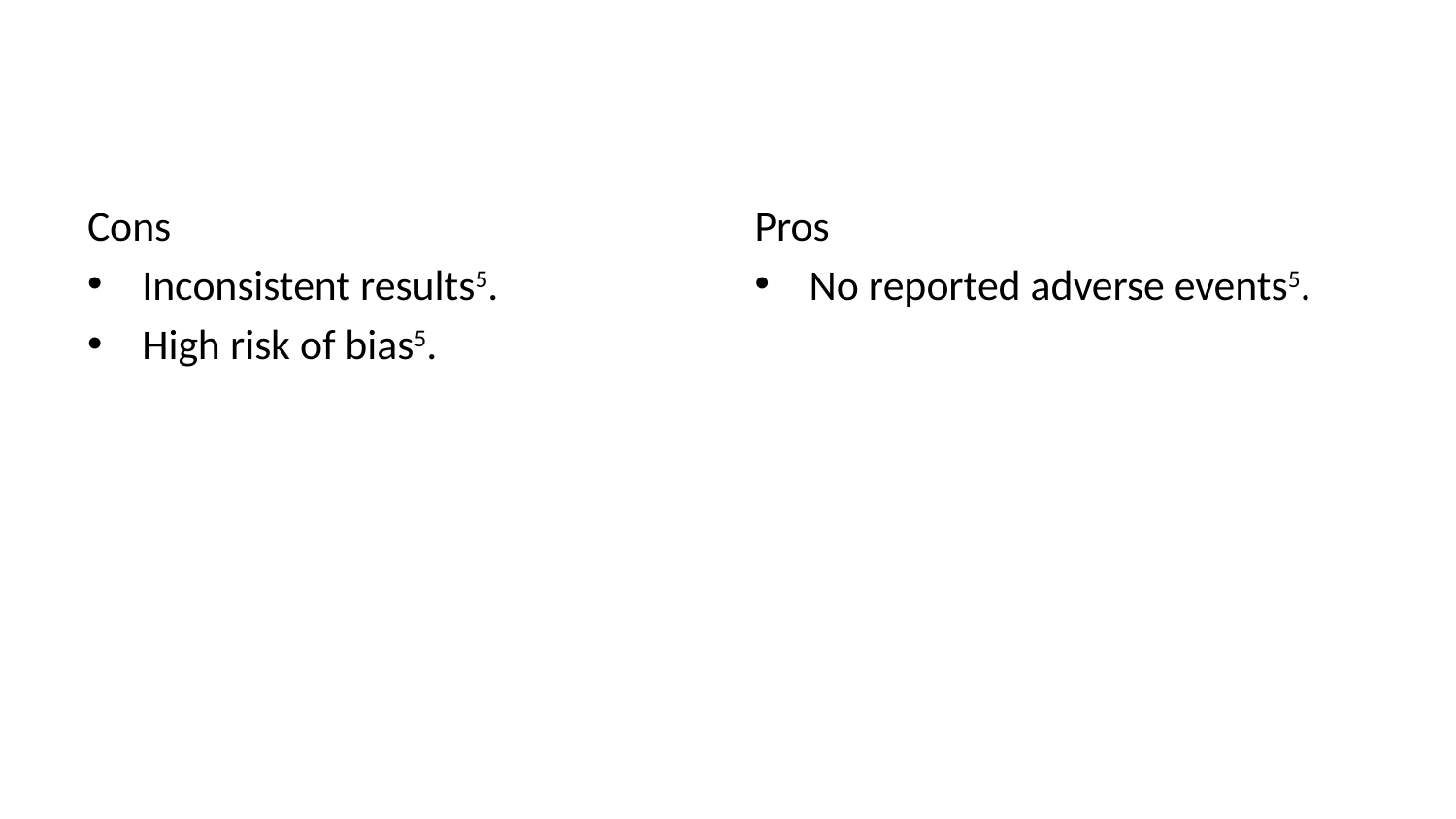

Cons
Inconsistent results5.
High risk of bias5.
Pros
No reported adverse events5.